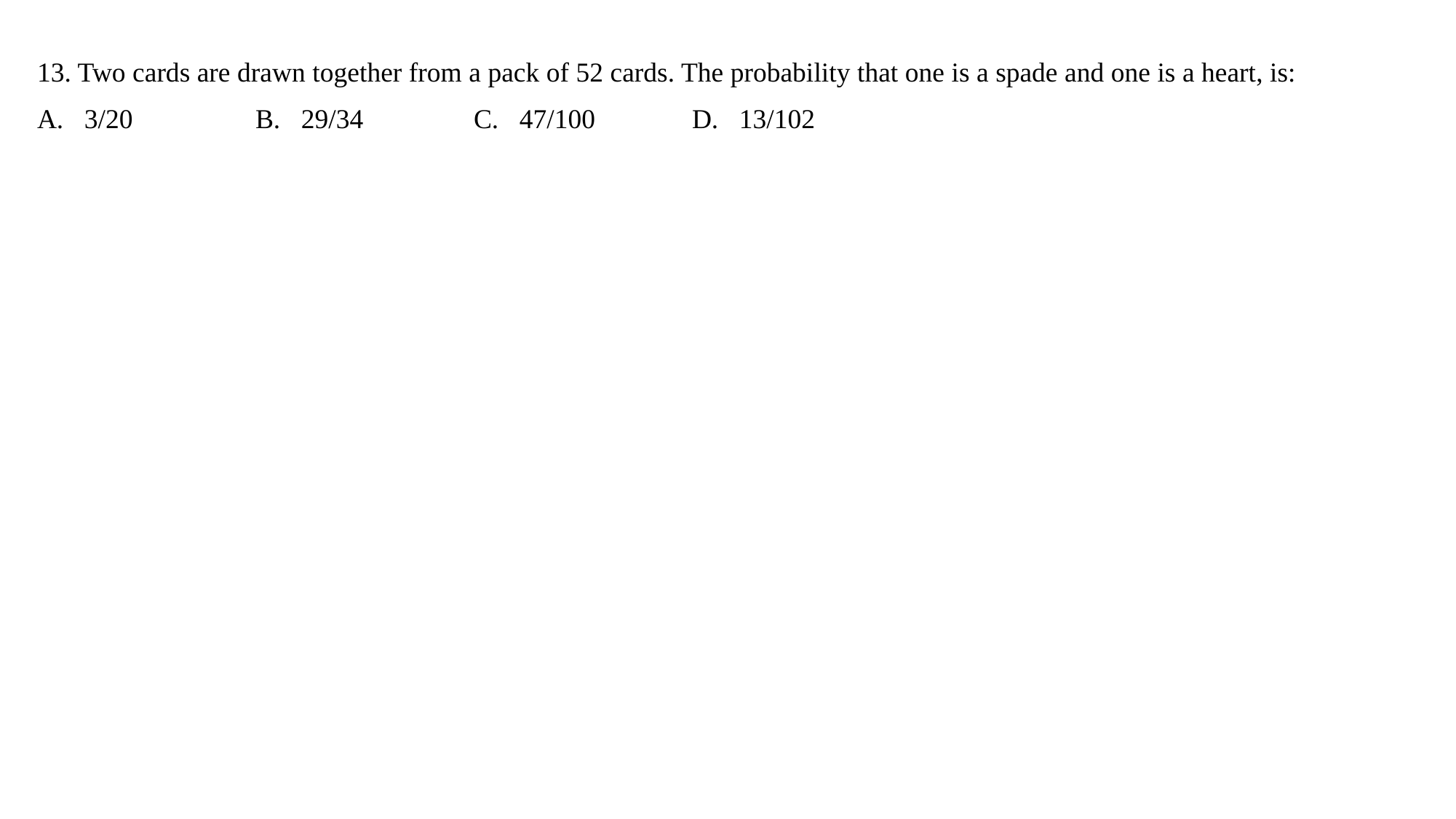

13. Two cards are drawn together from a pack of 52 cards. The probability that one is a spade and one is a heart, is:
A.   3/20		B.   29/34		C.   47/100	D.   13/102